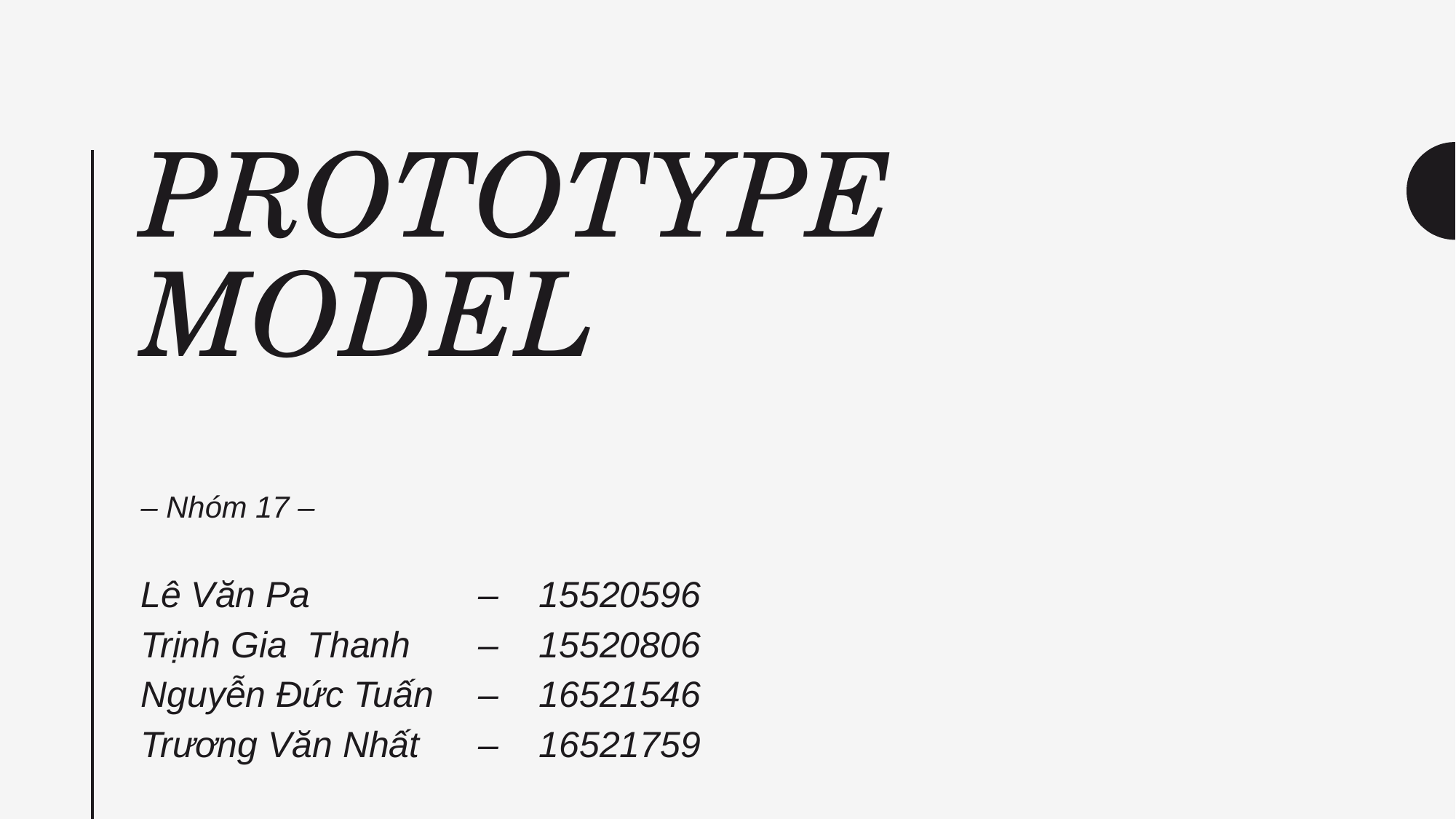

# PrototypE Model
– Nhóm 17 –

Lê Văn Pa 		 –    15520596
Trịnh Gia  Thanh 	 –    15520806
Nguyễn Đức Tuấn 	 –    16521546
Trương Văn Nhất 	 –    16521759